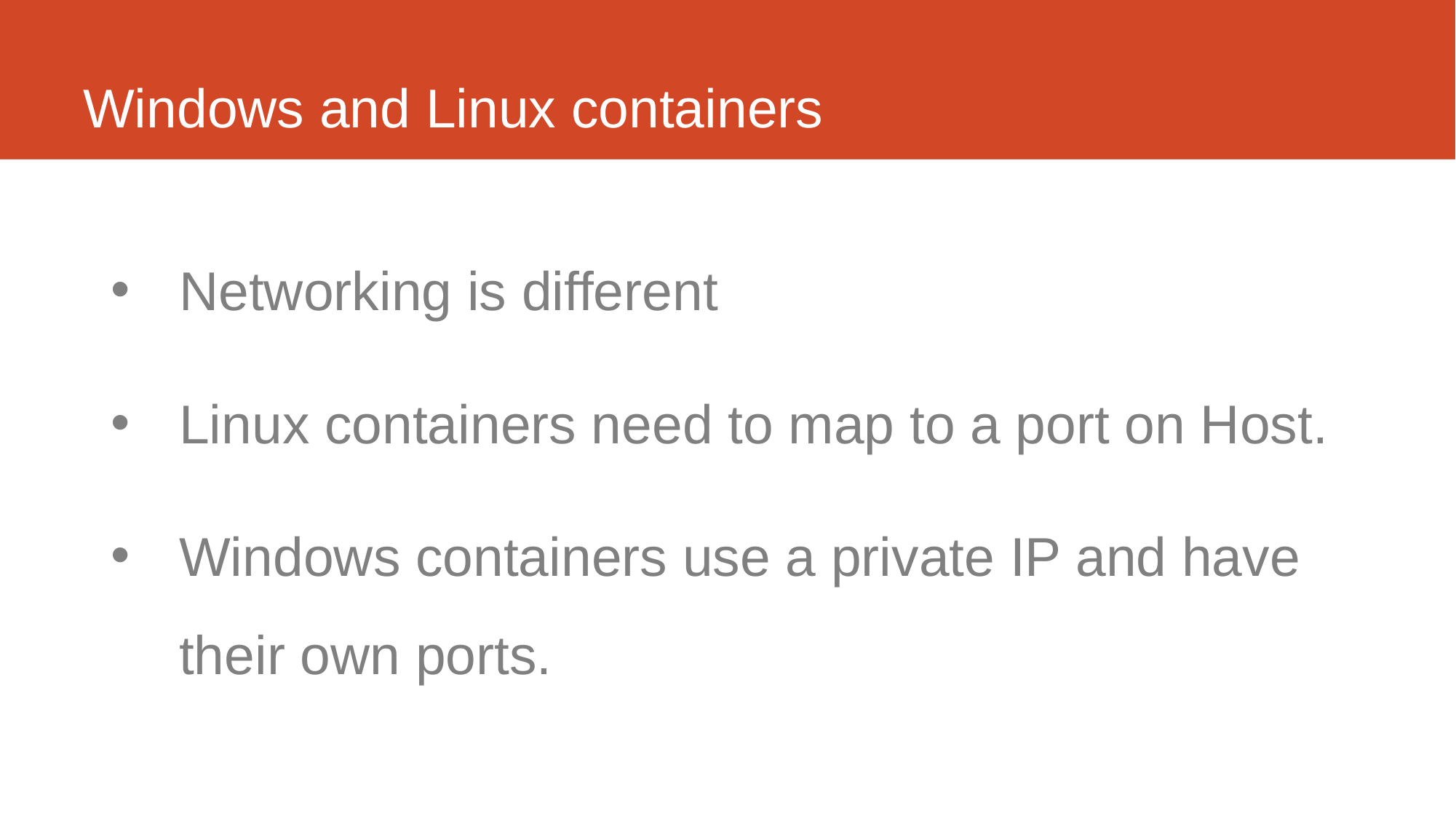

# Windows and Linux containers
Networking is different
Linux containers need to map to a port on Host.
Windows containers use a private IP and have their own ports.